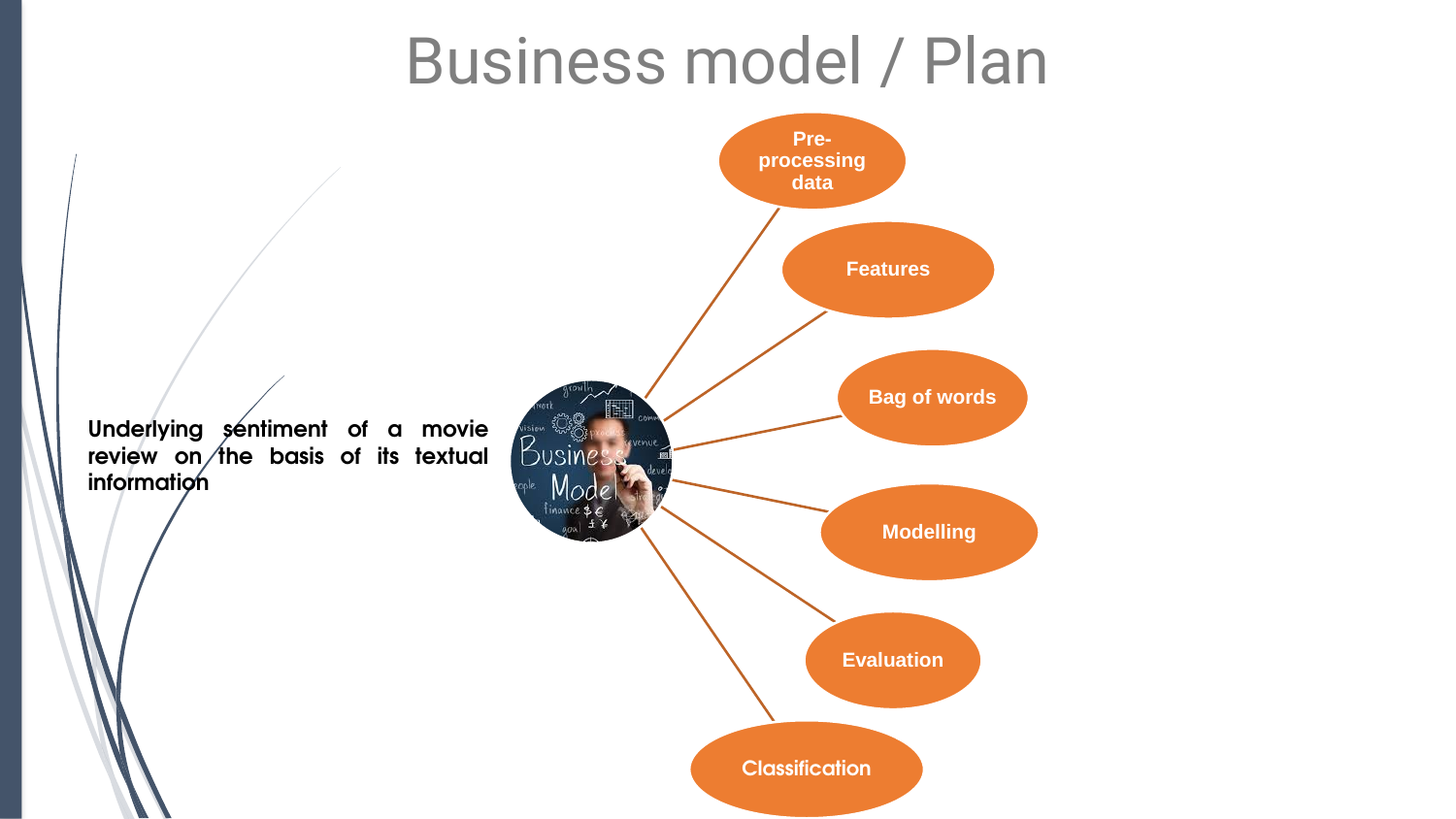

# Business model / Plan
Pre-processing data
Features
Bag of words
Modelling
Evaluation
Classification

Underlying sentiment of a movie review on the basis of its textual information